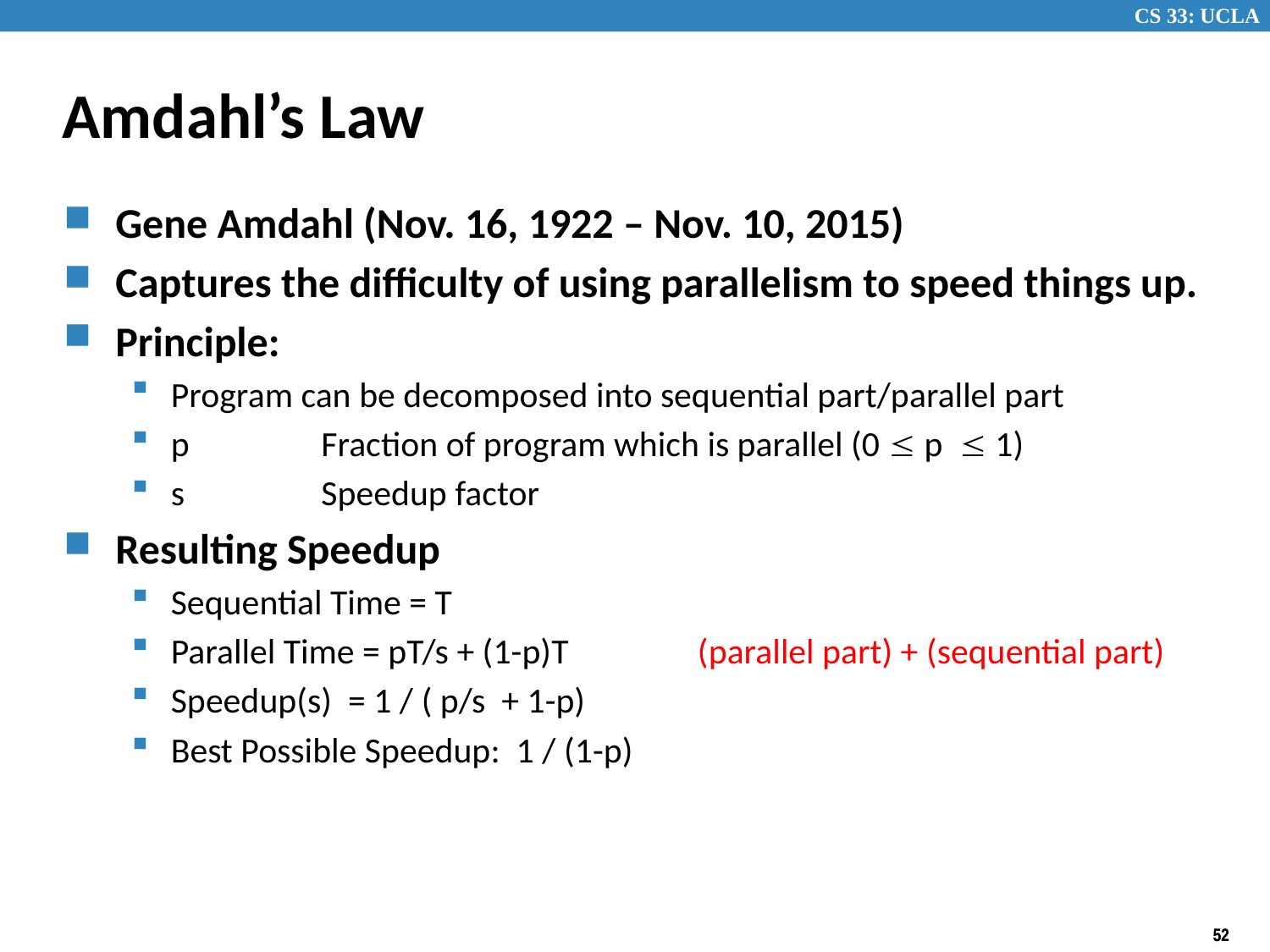

# Amdahl’s Law
Gene Amdahl (Nov. 16, 1922 – Nov. 10, 2015)
Captures the difficulty of using parallelism to speed things up.
Principle:
Program can be decomposed into sequential part/parallel part
p 	Fraction of program which is parallel (0 ≤ p  ≤ 1)
s 	Speedup factor
Resulting Speedup
Sequential Time = T
Parallel Time = pT/s + (1-p)T                (parallel part) + (sequential part)
Speedup(s)  = 1 / ( p/s  + 1-p)
Best Possible Speedup:  1 / (1-p)